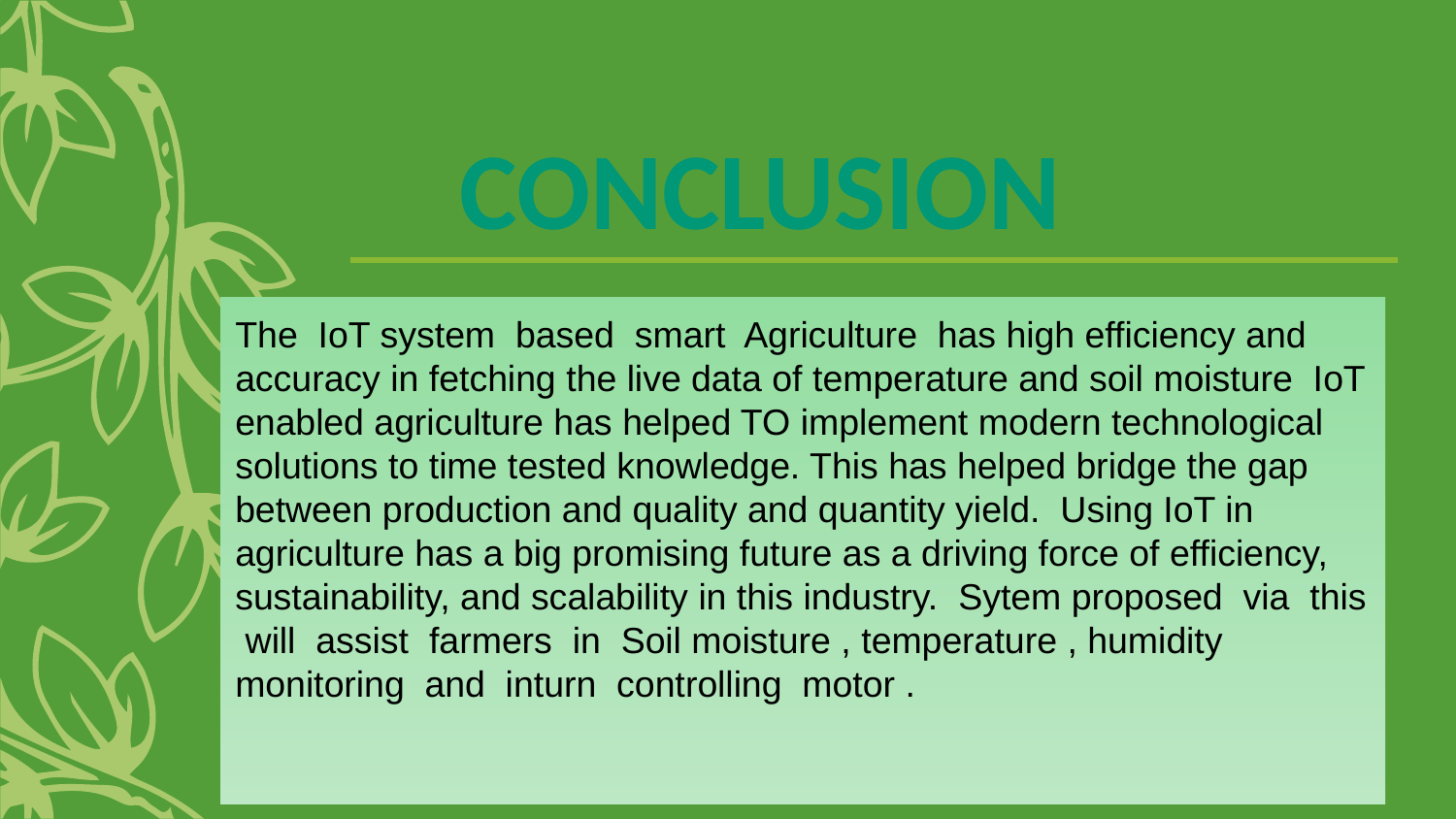

CONCLUSION
The  IoT system  based  smart  Agriculture  has high efficiency and accuracy in fetching the live data of temperature and soil moisture  IoT enabled agriculture has helped TO implement modern technological solutions to time tested knowledge. This has helped bridge the gap between production and quality and quantity yield.  Using IoT in agriculture has a big promising future as a driving force of efficiency, sustainability, and scalability in this industry.  Sytem proposed  via  this  will  assist  farmers  in  Soil moisture , temperature , humidity  monitoring  and  inturn  controlling  motor .